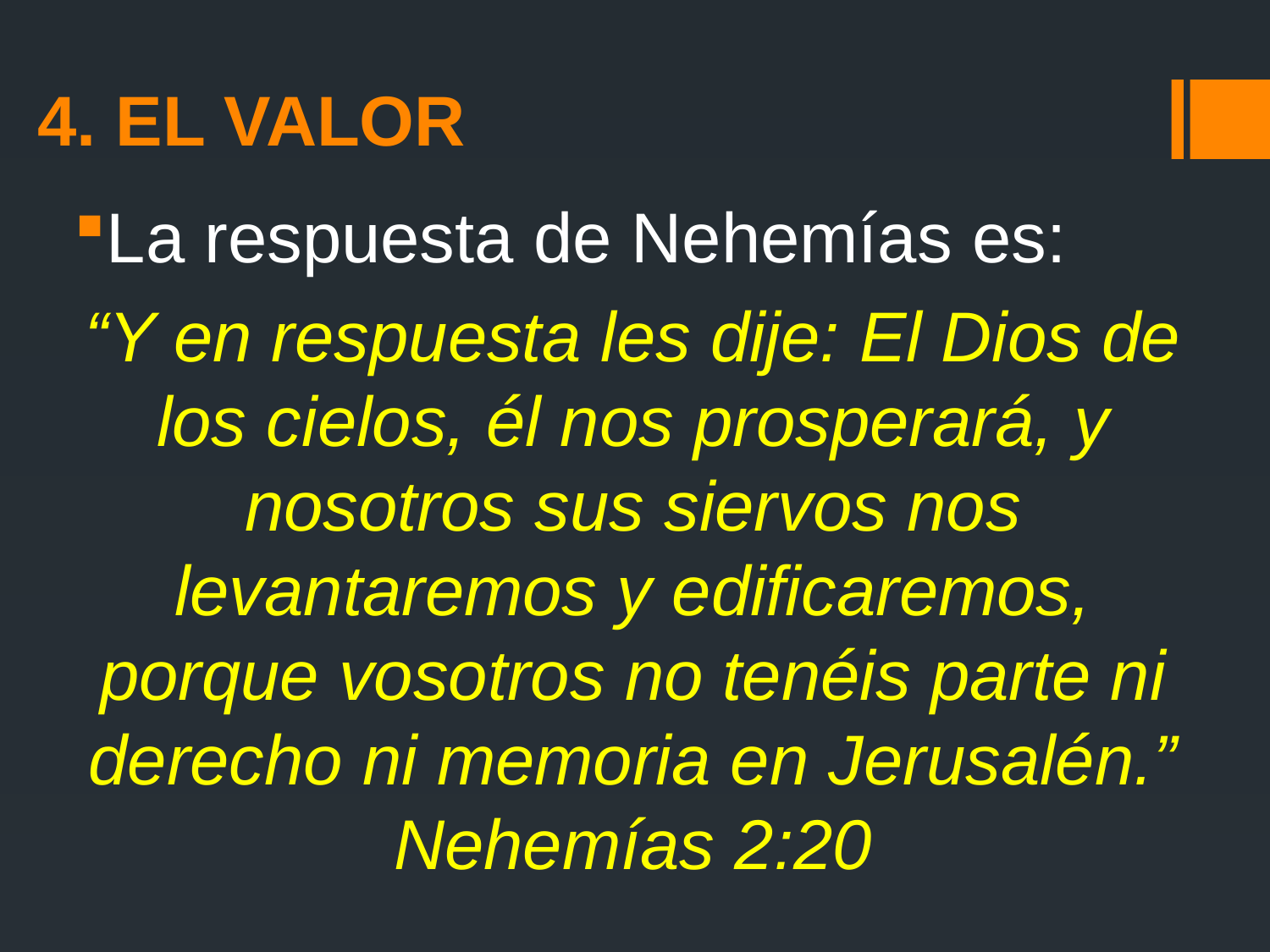

# 4. El valor
La respuesta de Nehemías es:
“Y en respuesta les dije: El Dios de los cielos, él nos prosperará, y nosotros sus siervos nos levantaremos y edificaremos, porque vosotros no tenéis parte ni derecho ni memoria en Jerusalén.”
Nehemías 2:20